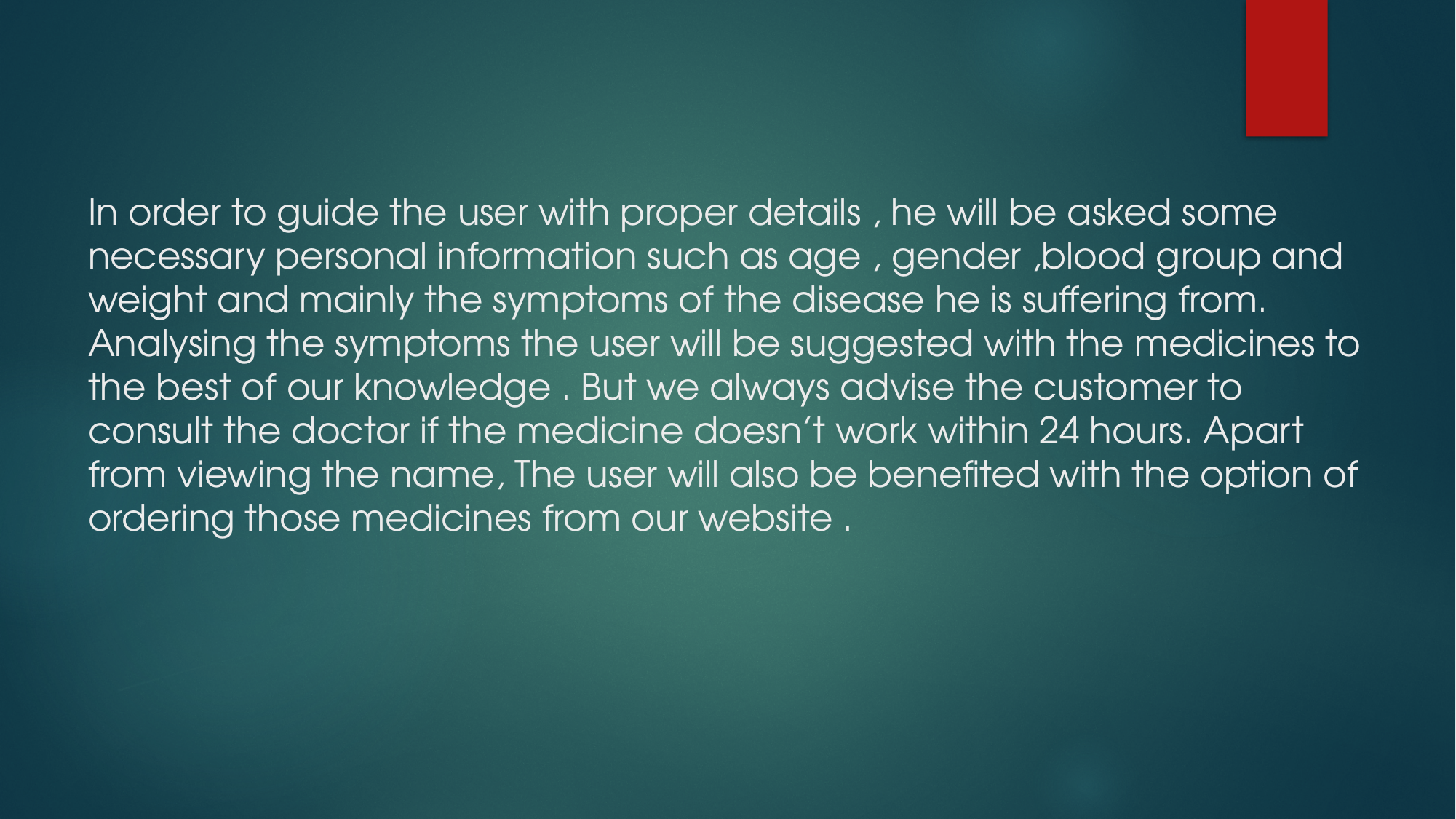

# In order to guide the user with proper details , he will be asked some necessary personal information such as age , gender ,blood group and weight and mainly the symptoms of the disease he is suffering from. Analysing the symptoms the user will be suggested with the medicines to the best of our knowledge . But we always advise the customer to consult the doctor if the medicine doesn’t work within 24 hours. Apart from viewing the name, The user will also be benefited with the option of ordering those medicines from our website .